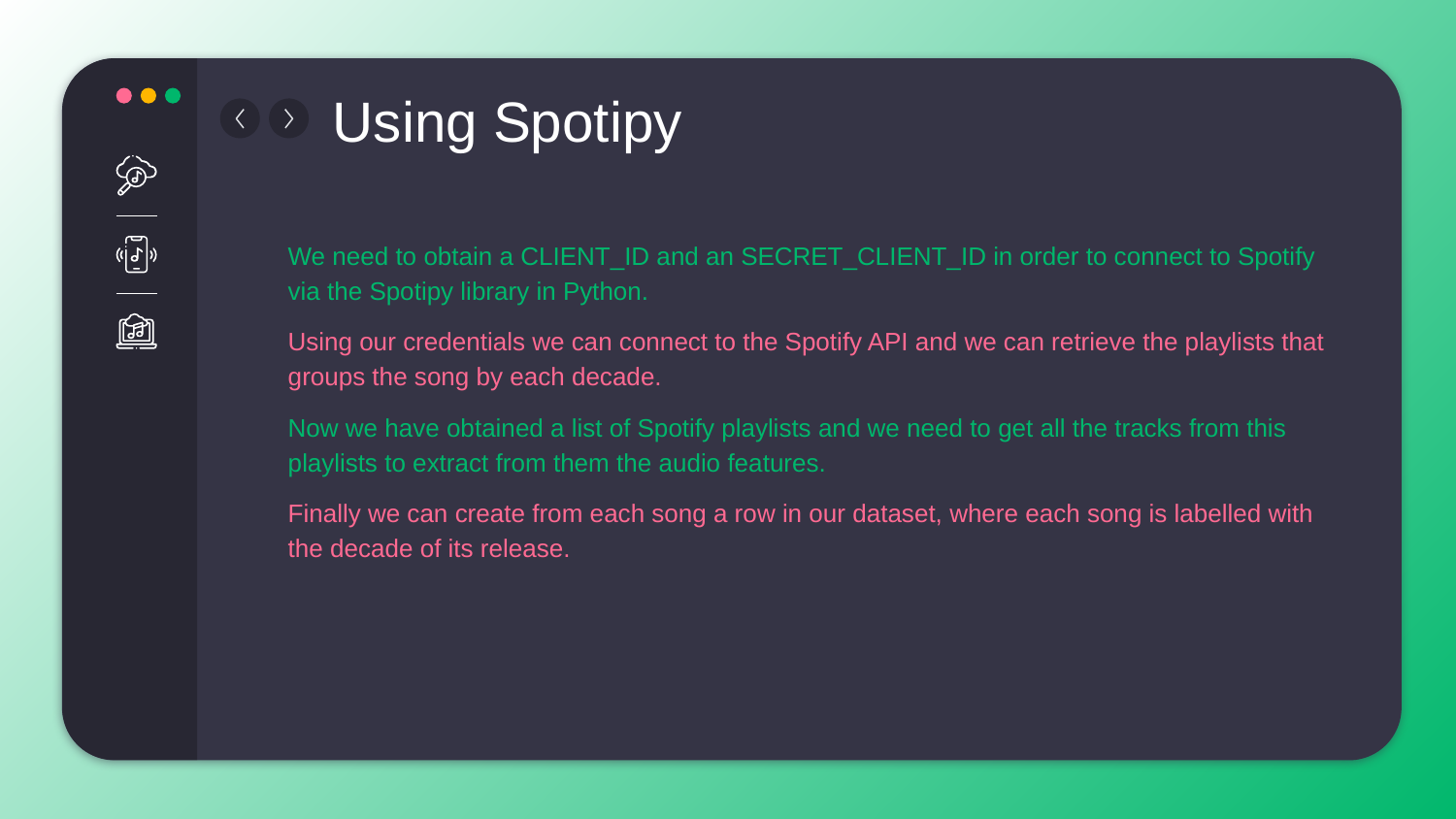

# Using Spotipy

We need to obtain a CLIENT_ID and an SECRET_CLIENT_ID in order to connect to Spotify via the Spotipy library in Python.
Using our credentials we can connect to the Spotify API and we can retrieve the playlists that groups the song by each decade.
Now we have obtained a list of Spotify playlists and we need to get all the tracks from this playlists to extract from them the audio features.
Finally we can create from each song a row in our dataset, where each song is labelled with the decade of its release.